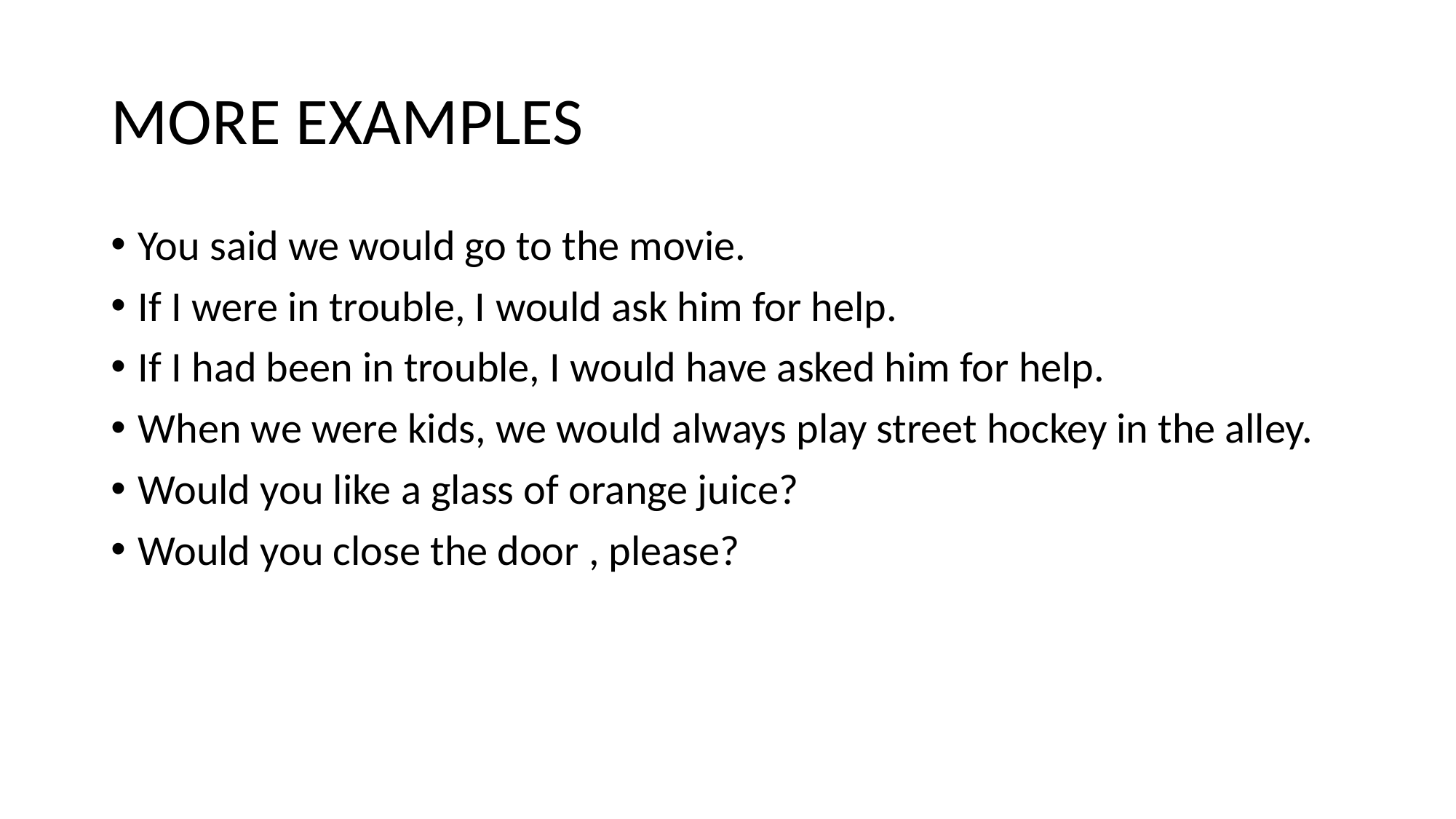

# MORE EXAMPLES
You said we would go to the movie.
If I were in trouble, I would ask him for help.
If I had been in trouble, I would have asked him for help.
When we were kids, we would always play street hockey in the alley.
Would you like a glass of orange juice?
Would you close the door , please?